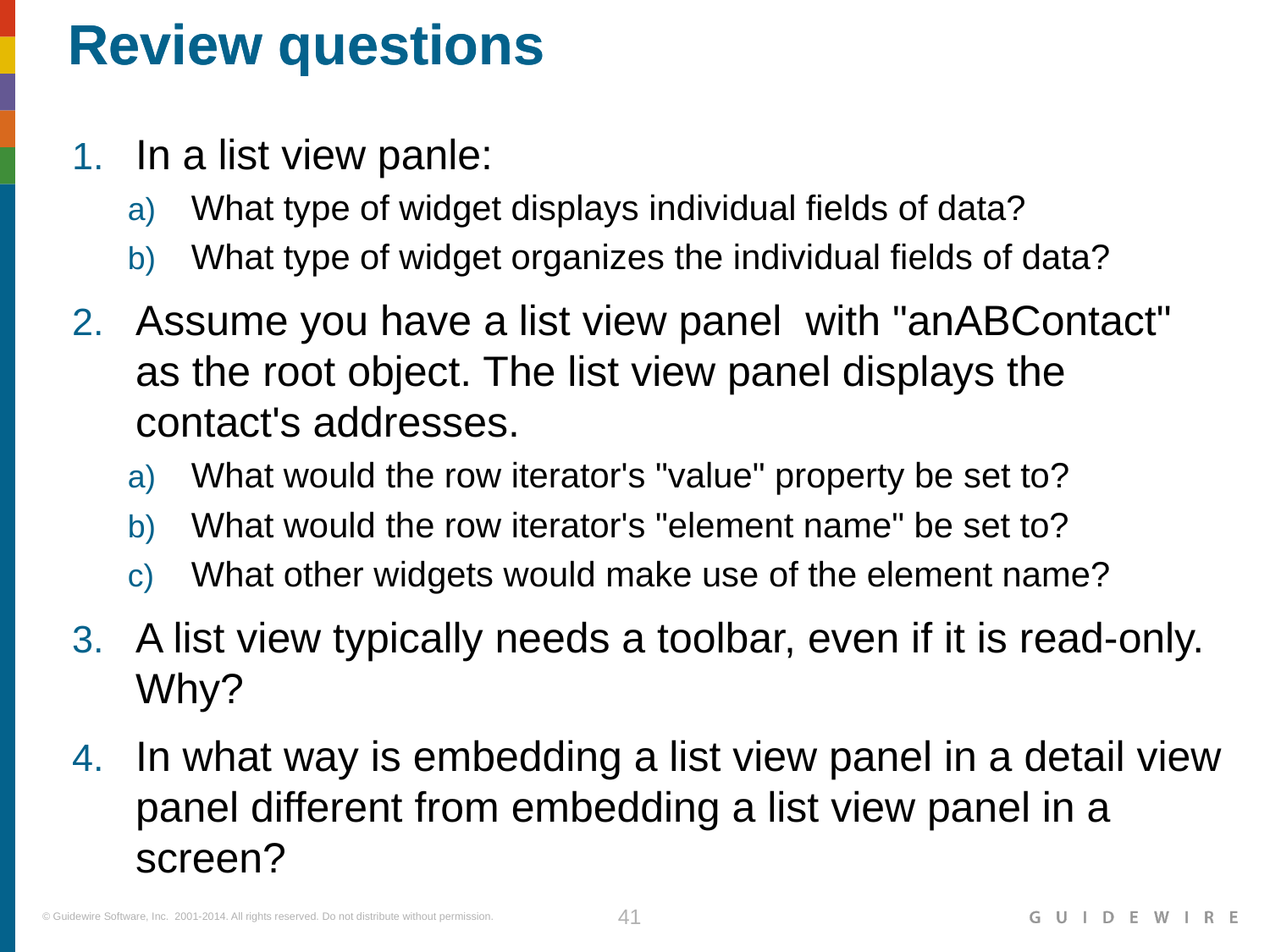

In a list view panle:
What type of widget displays individual fields of data?
What type of widget organizes the individual fields of data?
Assume you have a list view panel  with "anABContact" as the root object. The list view panel displays the contact's addresses.
What would the row iterator's "value" property be set to?
What would the row iterator's "element name" be set to?
What other widgets would make use of the element name?
A list view typically needs a toolbar, even if it is read-only. Why?
In what way is embedding a list view panel in a detail view panel different from embedding a list view panel in a screen?